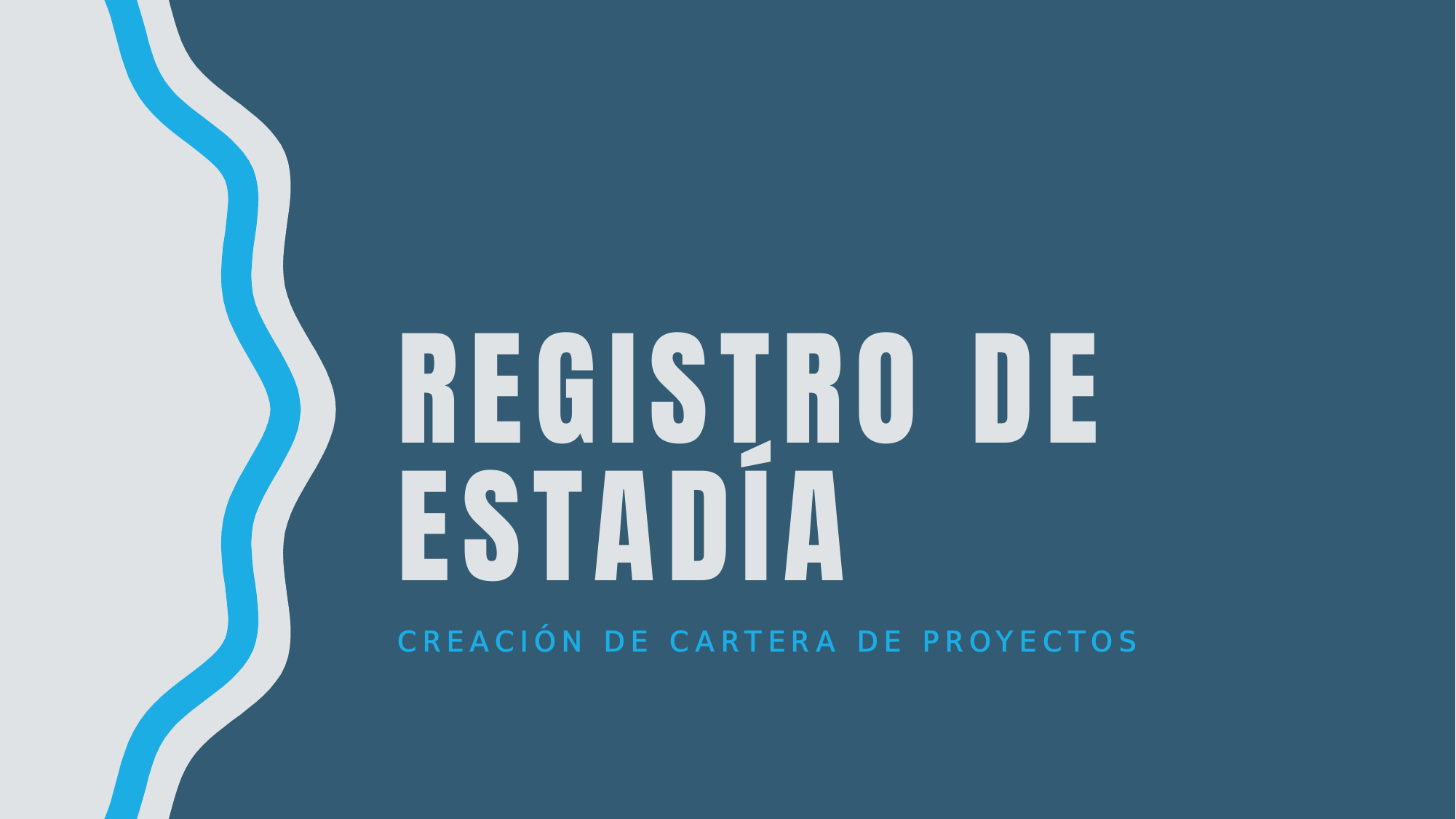

# Registro de estadía
Creación de cartera de proyectos